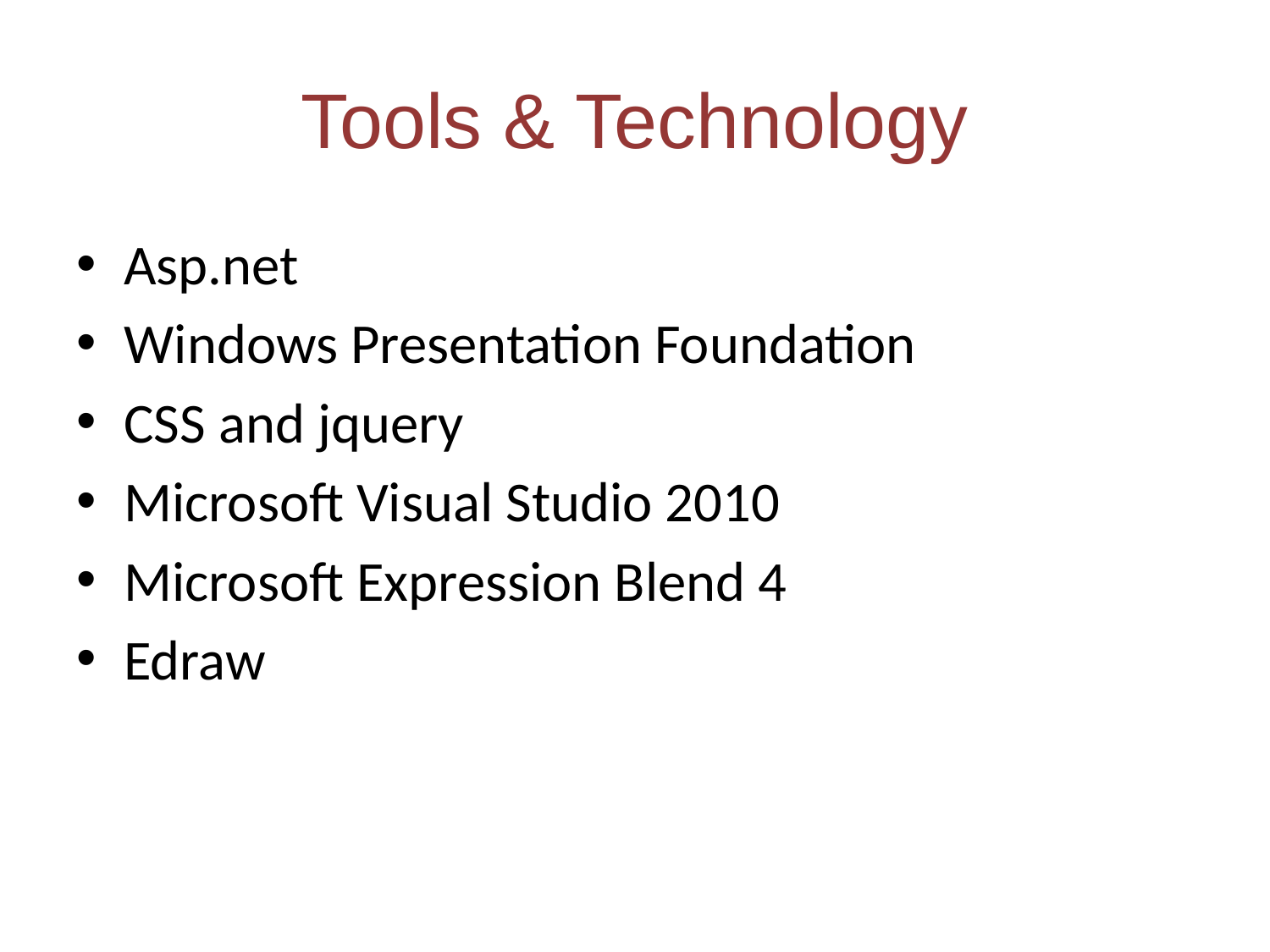

# Tools & Technology
Asp.net
Windows Presentation Foundation
CSS and jquery
Microsoft Visual Studio 2010
Microsoft Expression Blend 4
Edraw